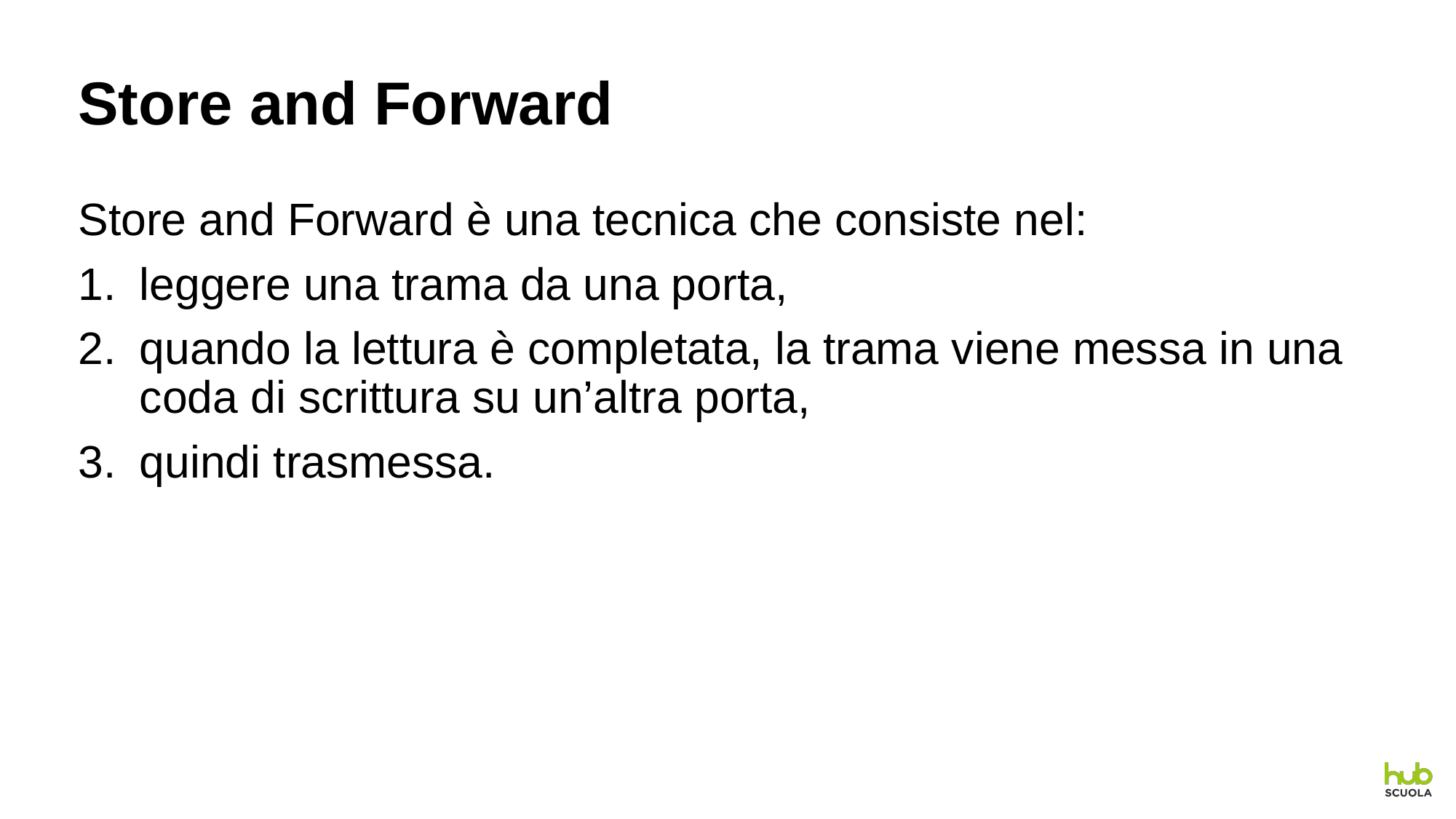

# Store and Forward
Store and Forward è una tecnica che consiste nel:
leggere una trama da una porta,
quando la lettura è completata, la trama viene messa in una coda di scrittura su un’altra porta,
quindi trasmessa.